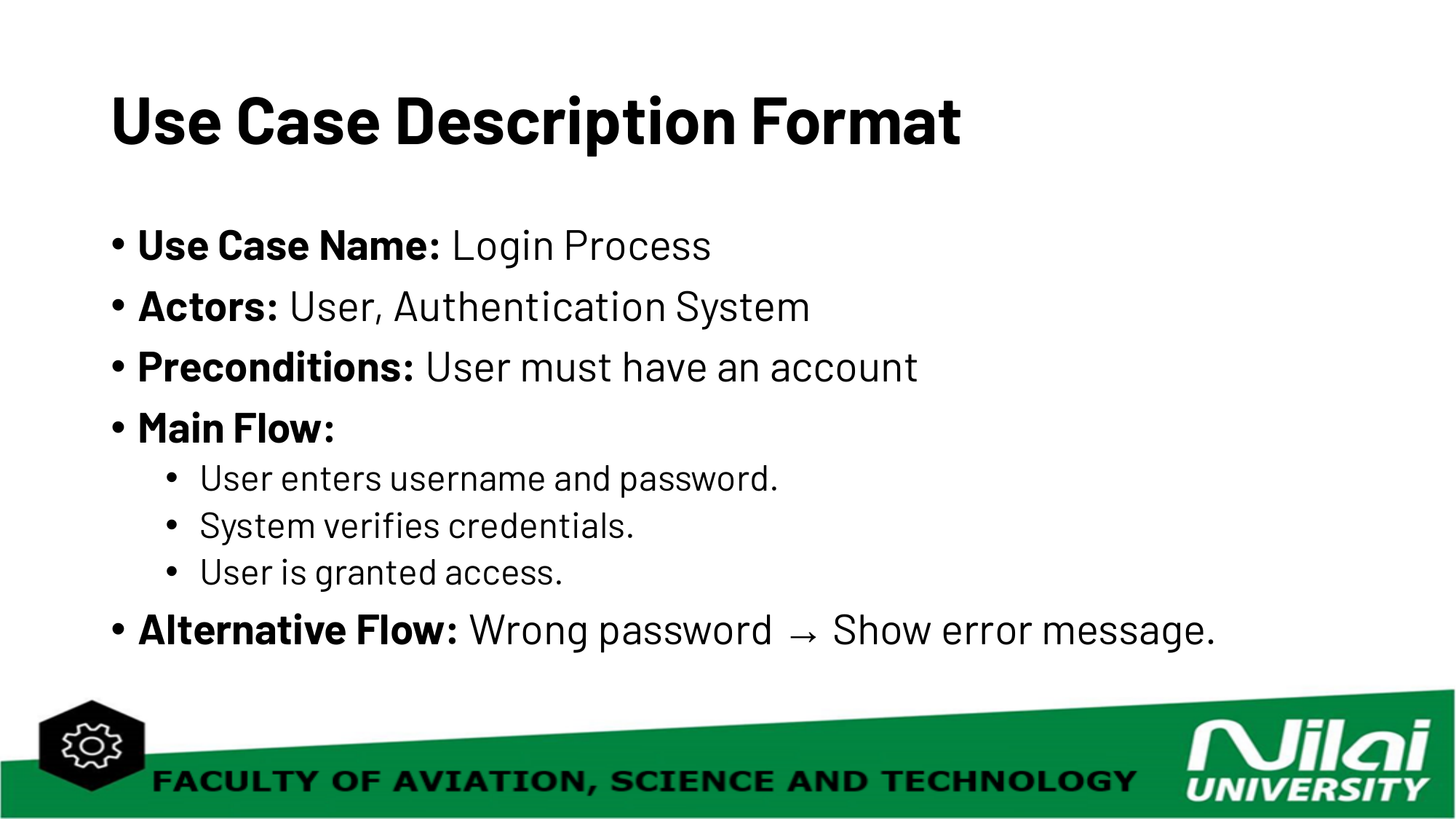

# Use Case Description Format
Use Case Name: Login Process
Actors: User, Authentication System
Preconditions: User must have an account
Main Flow:
User enters username and password.
System verifies credentials.
User is granted access.
Alternative Flow: Wrong password → Show error message.